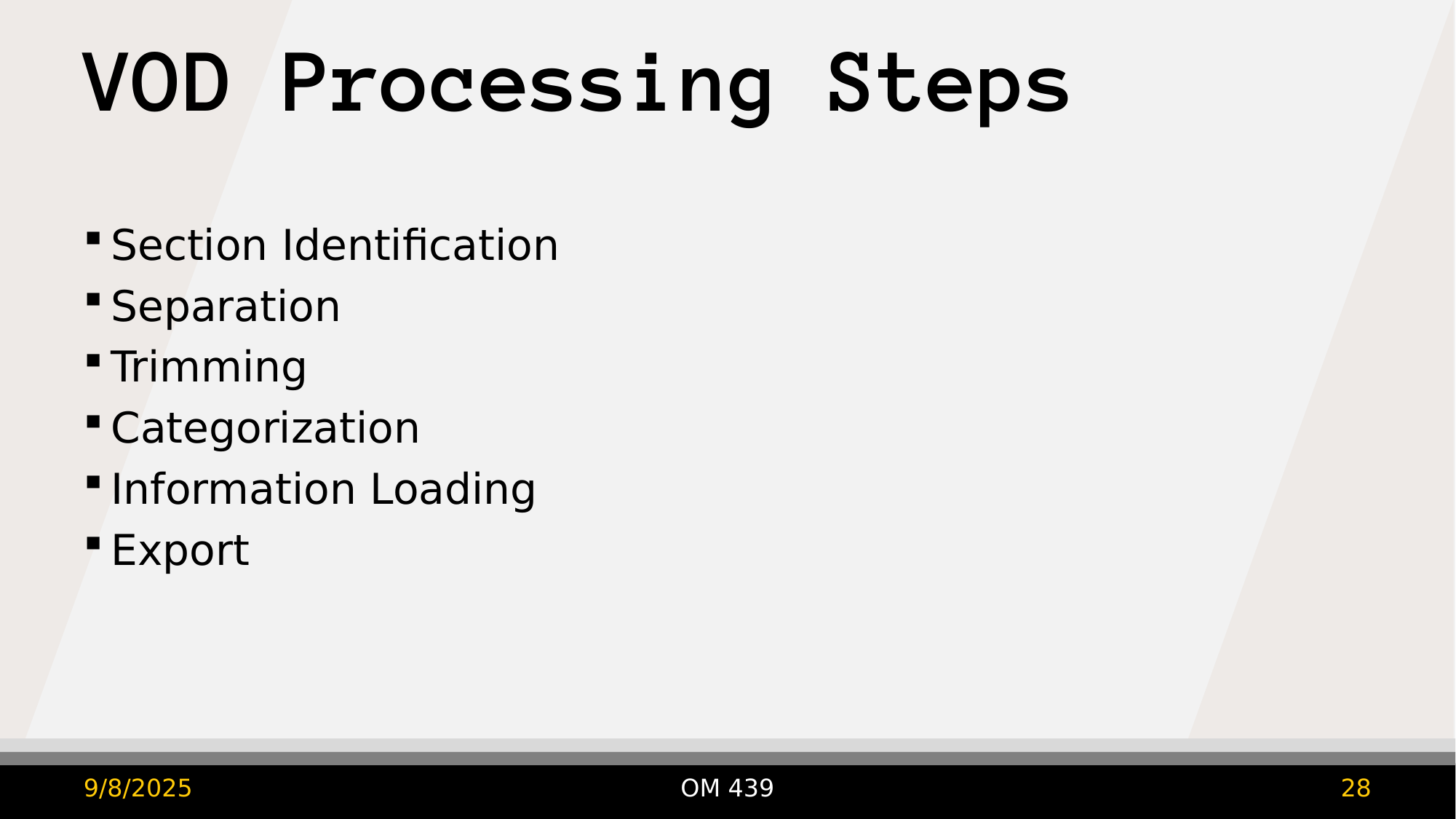

# VOD Processing Steps
Section Identification
Separation
Trimming
Categorization
Information Loading
Export
OM 439
9/8/2025
28